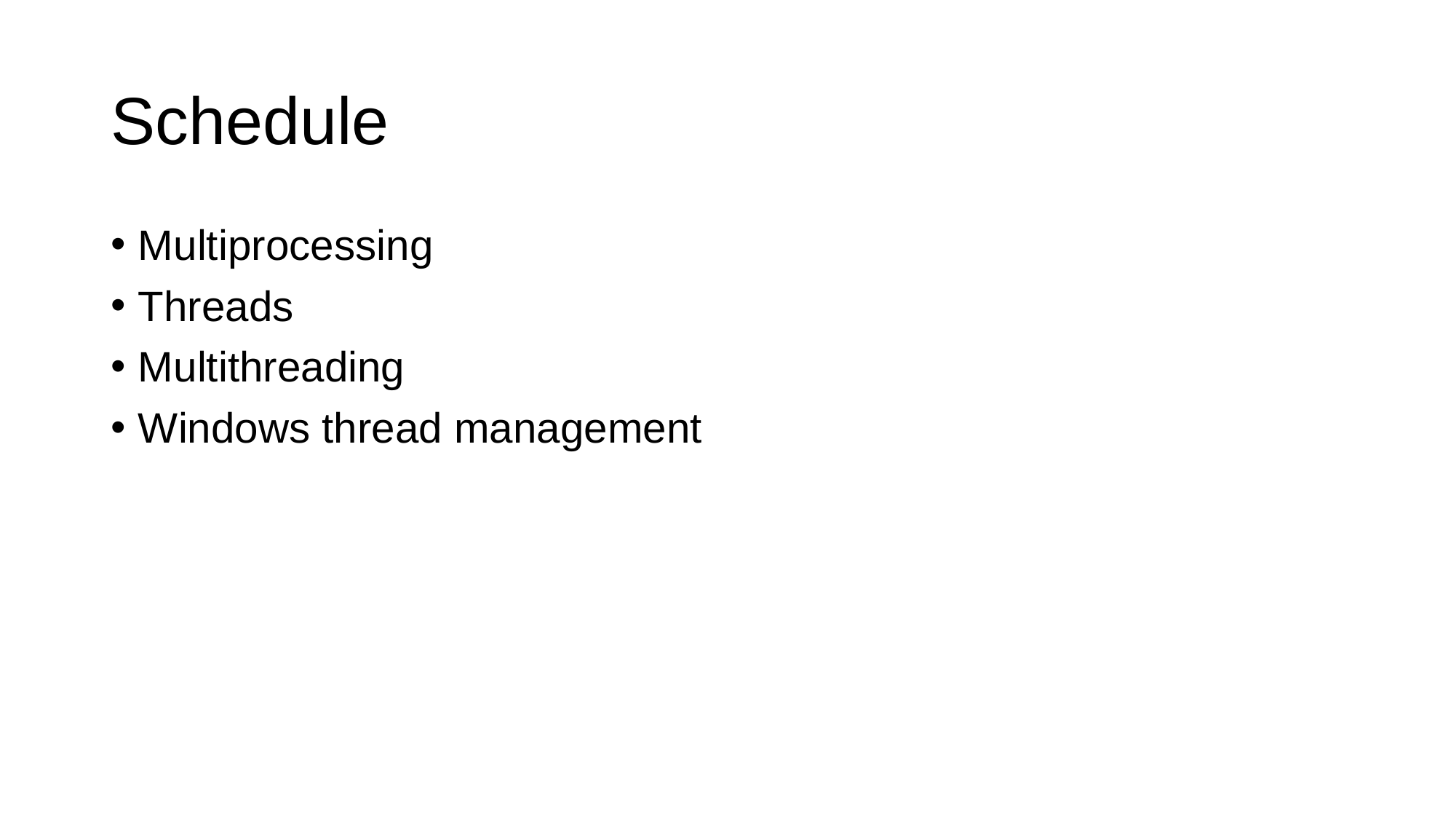

# Schedule
Multiprocessing
Threads
Multithreading
Windows thread management